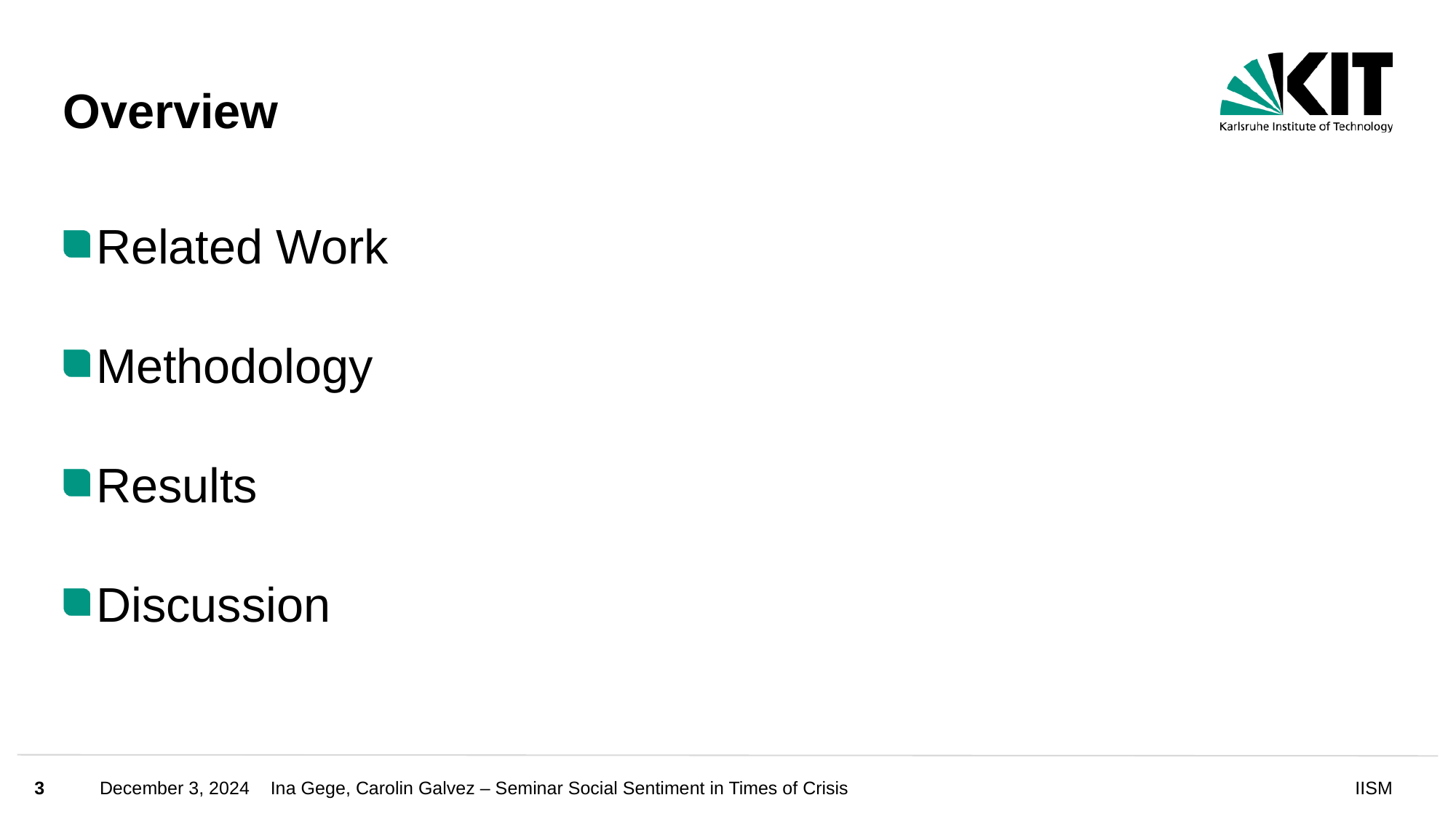

# Overview
Related Work

Methodology

Results

Discussion

3
December 3, 2024